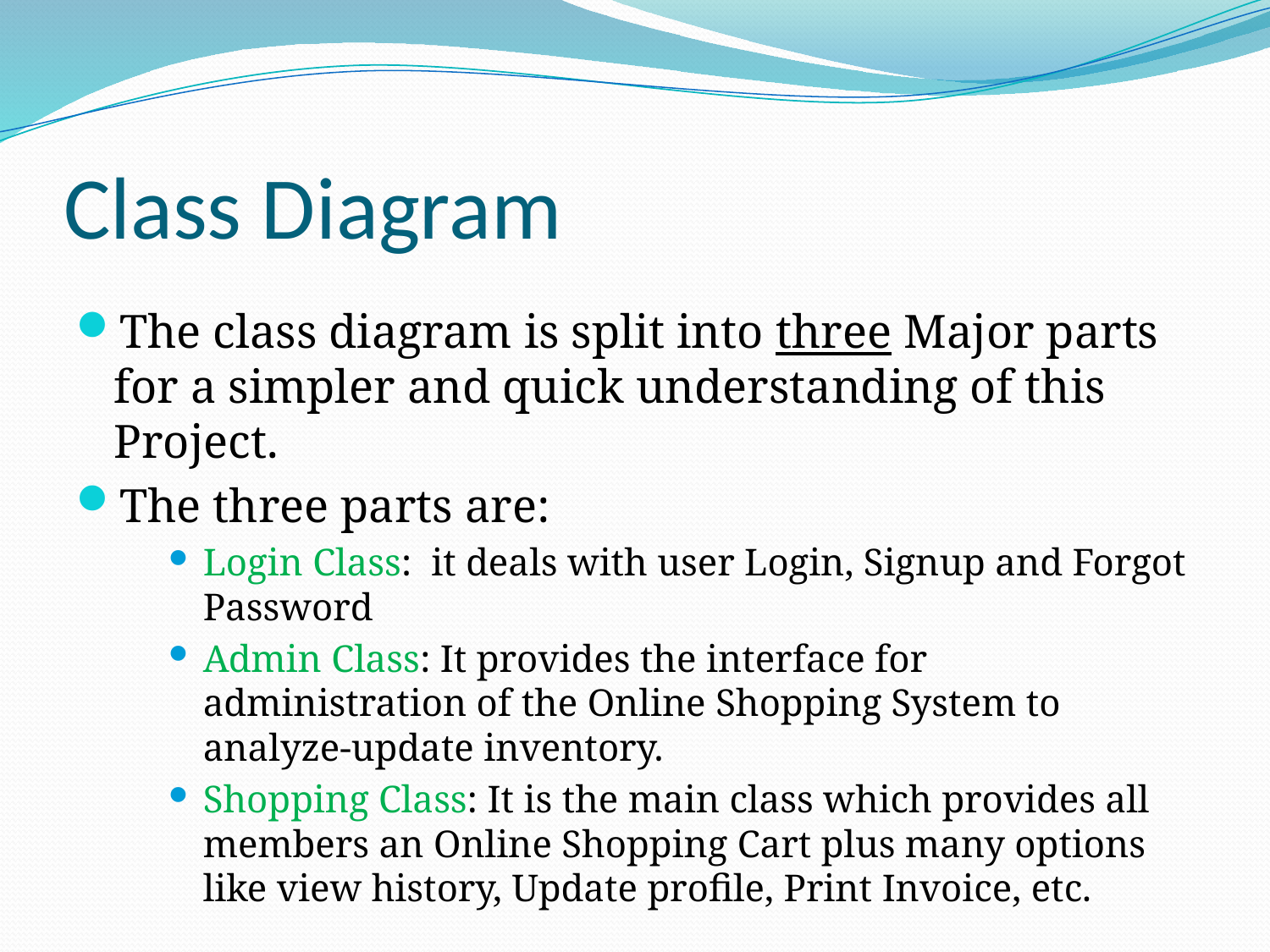

# Class Diagram
The class diagram is split into three Major parts for a simpler and quick understanding of this Project.
The three parts are:
Login Class:  it deals with user Login, Signup and Forgot Password
Admin Class: It provides the interface for administration of the Online Shopping System to analyze-update inventory.
Shopping Class: It is the main class which provides all members an Online Shopping Cart plus many options like view history, Update profile, Print Invoice, etc.